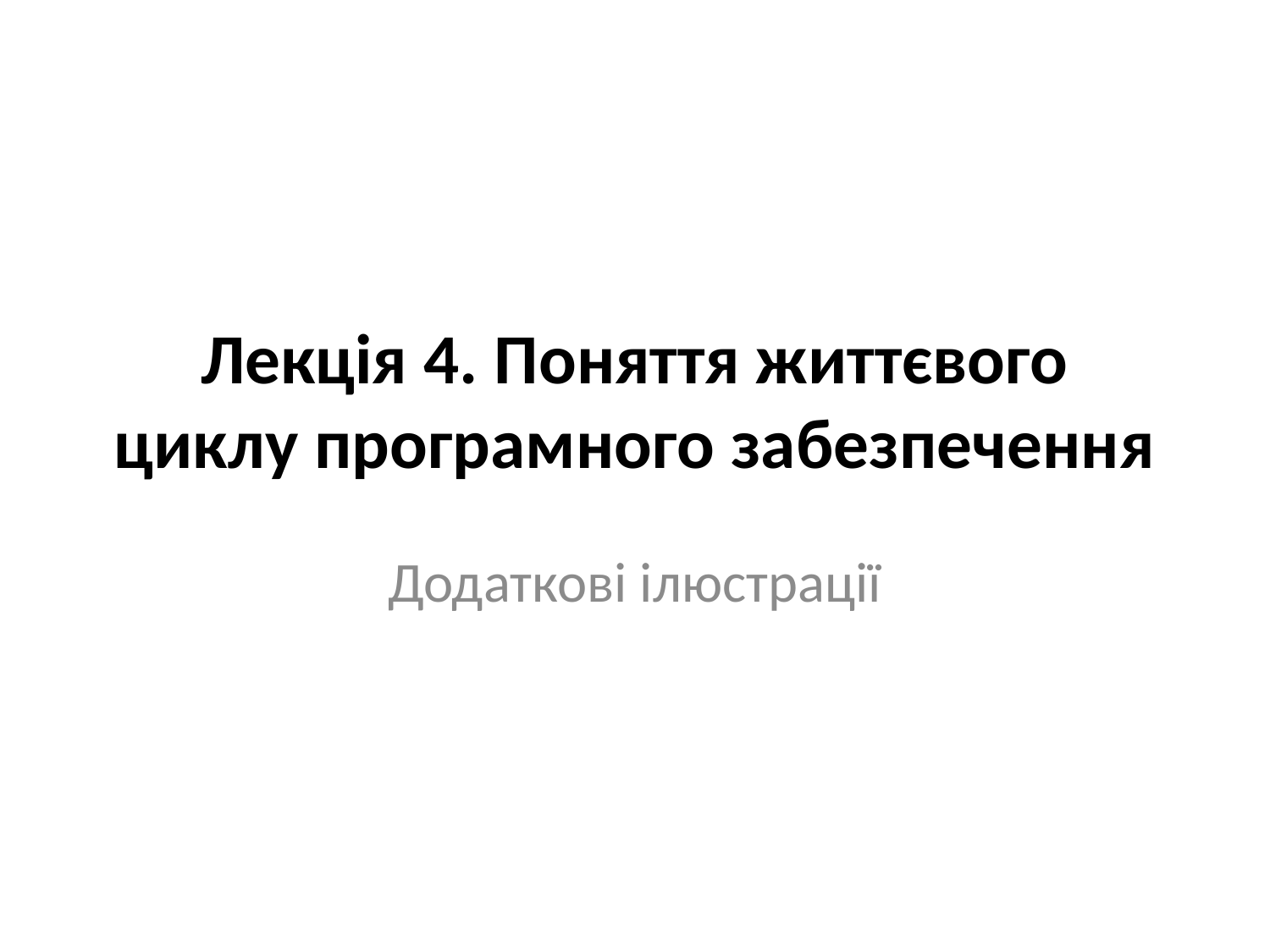

# Лекція 4. Поняття життєвого циклу програмного забезпечення
Додаткові ілюстрації